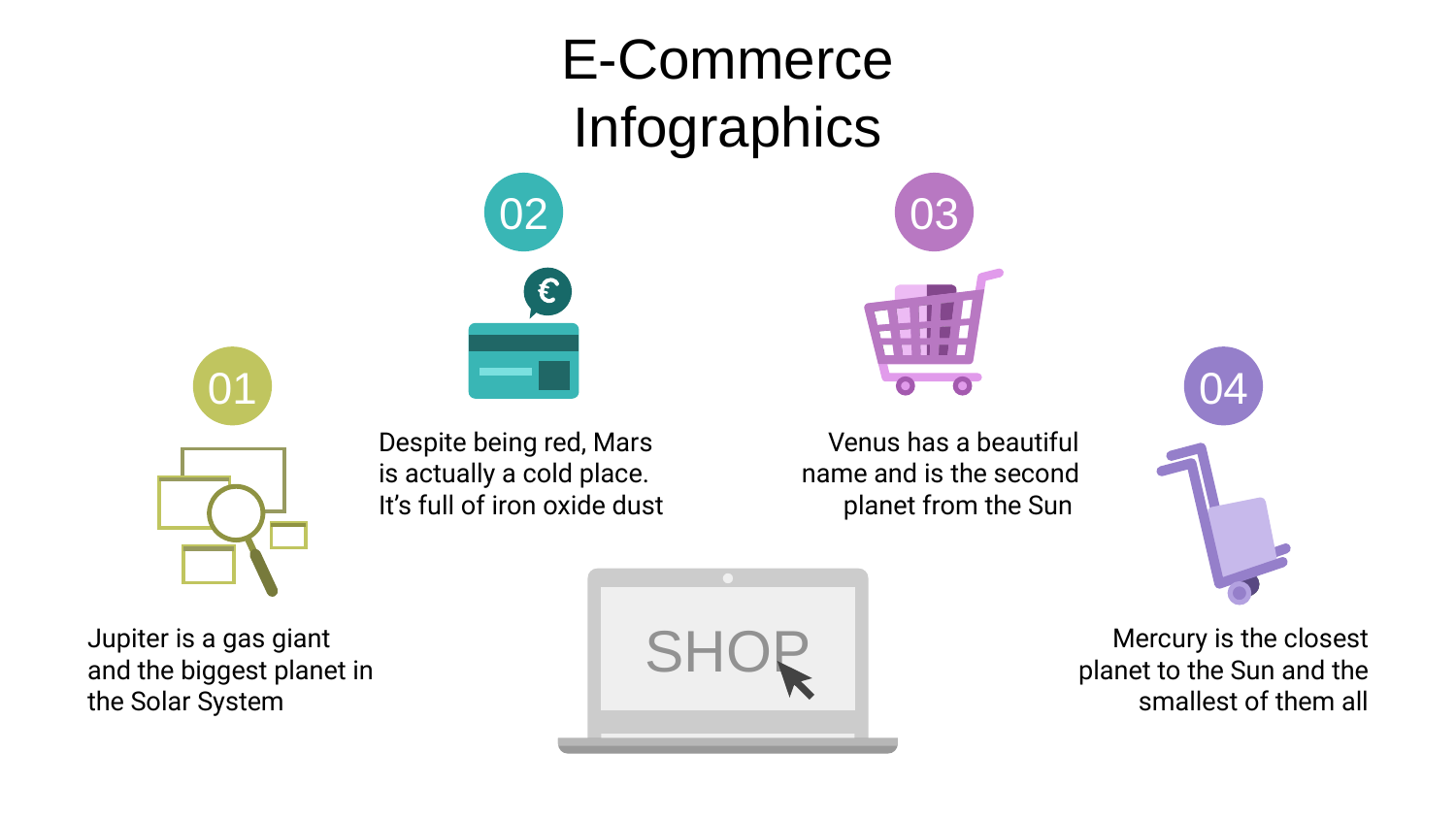

# E-Commerce Infographics
02
03

01
04

Despite being red, Mars is actually a cold place. It’s full of iron oxide dust
Venus has a beautiful name and is the second planet from the Sun

SHOP
Jupiter is a gas giant and the biggest planet in the Solar System
Mercury is the closest planet to the Sun and the smallest of them all